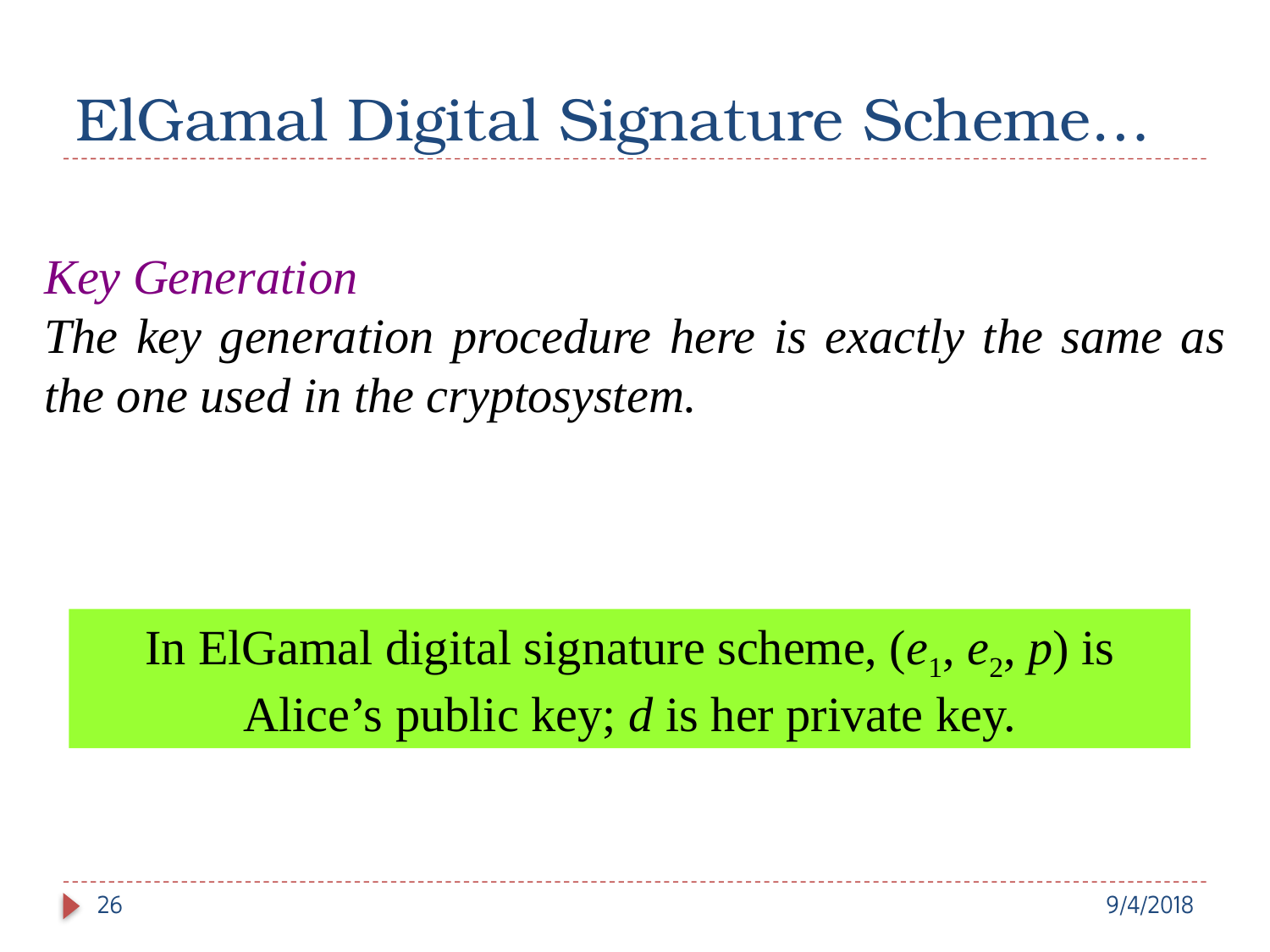

# ElGamal Digital Signature Scheme…
Key Generation
The key generation procedure here is exactly the same as the one used in the cryptosystem.
In ElGamal digital signature scheme, (e1, e2, p) is Alice’s public key; d is her private key.
26
9/4/2018